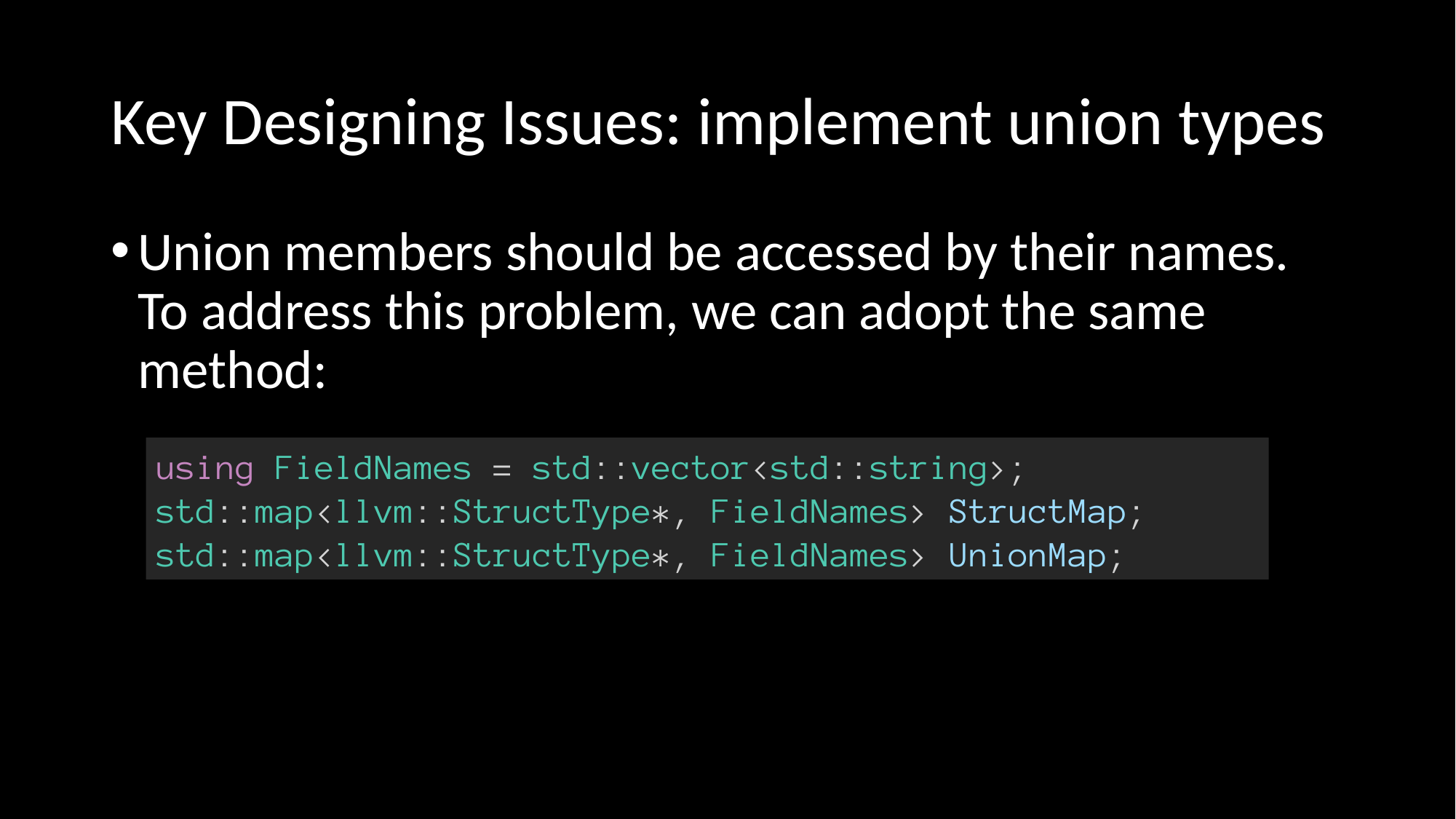

# Key Designing Issues: implement union types
Union members should be accessed by their names. To address this problem, we can adopt the same method:
using FieldNames = std::vector<std::string>;
std::map<llvm::StructType*, FieldNames> StructMap;
std::map<llvm::StructType*, FieldNames> UnionMap;